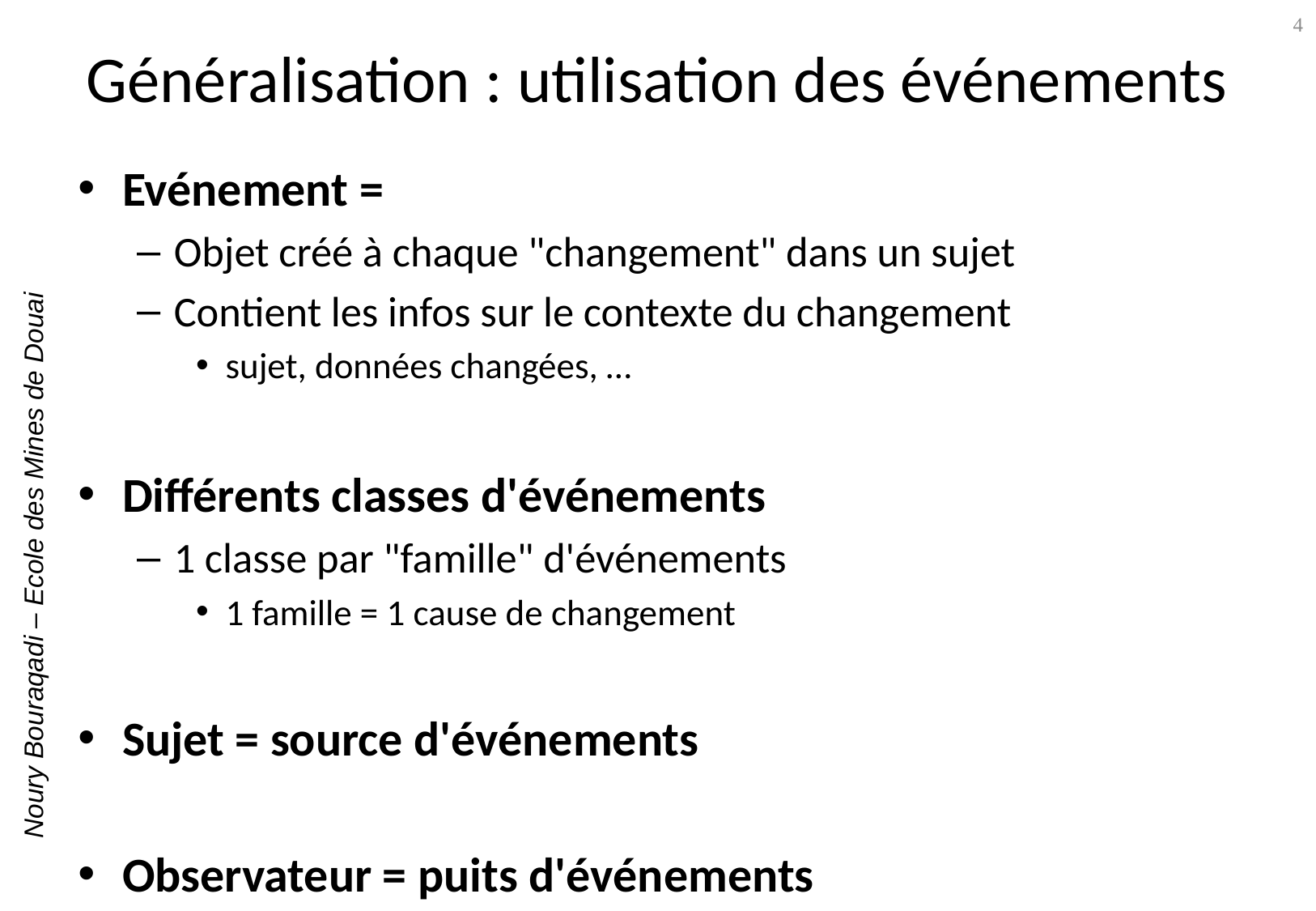

# Généralisation : utilisation des événements
4
Evénement =
Objet créé à chaque "changement" dans un sujet
Contient les infos sur le contexte du changement
sujet, données changées, …

Différents classes d'événements
1 classe par "famille" d'événements
1 famille = 1 cause de changement

Sujet = source d'événements

Observateur = puits d'événements